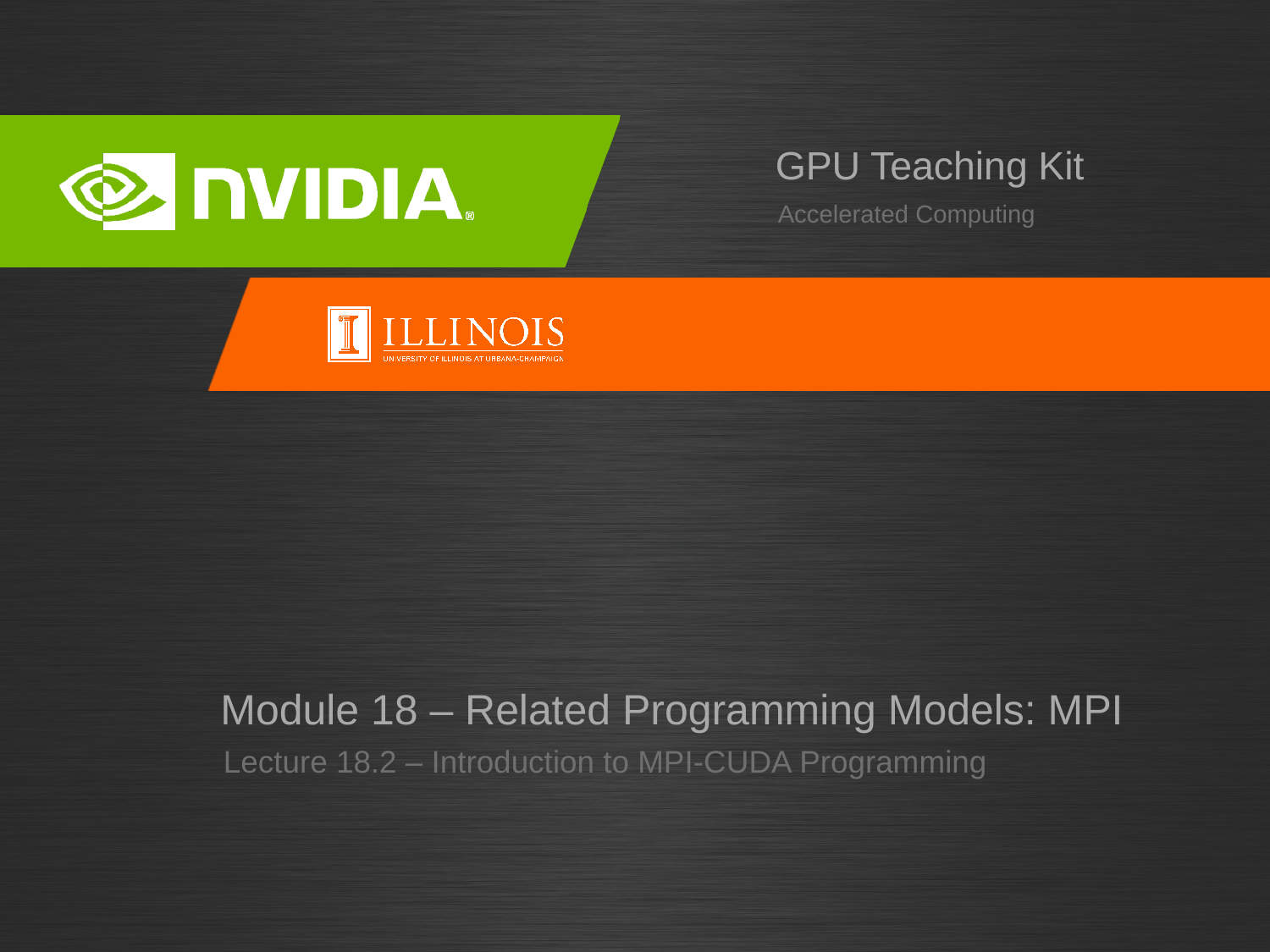

# Module 18 – Related Programming Models: MPI
Lecture 18.2 – Introduction to MPI-CUDA Programming